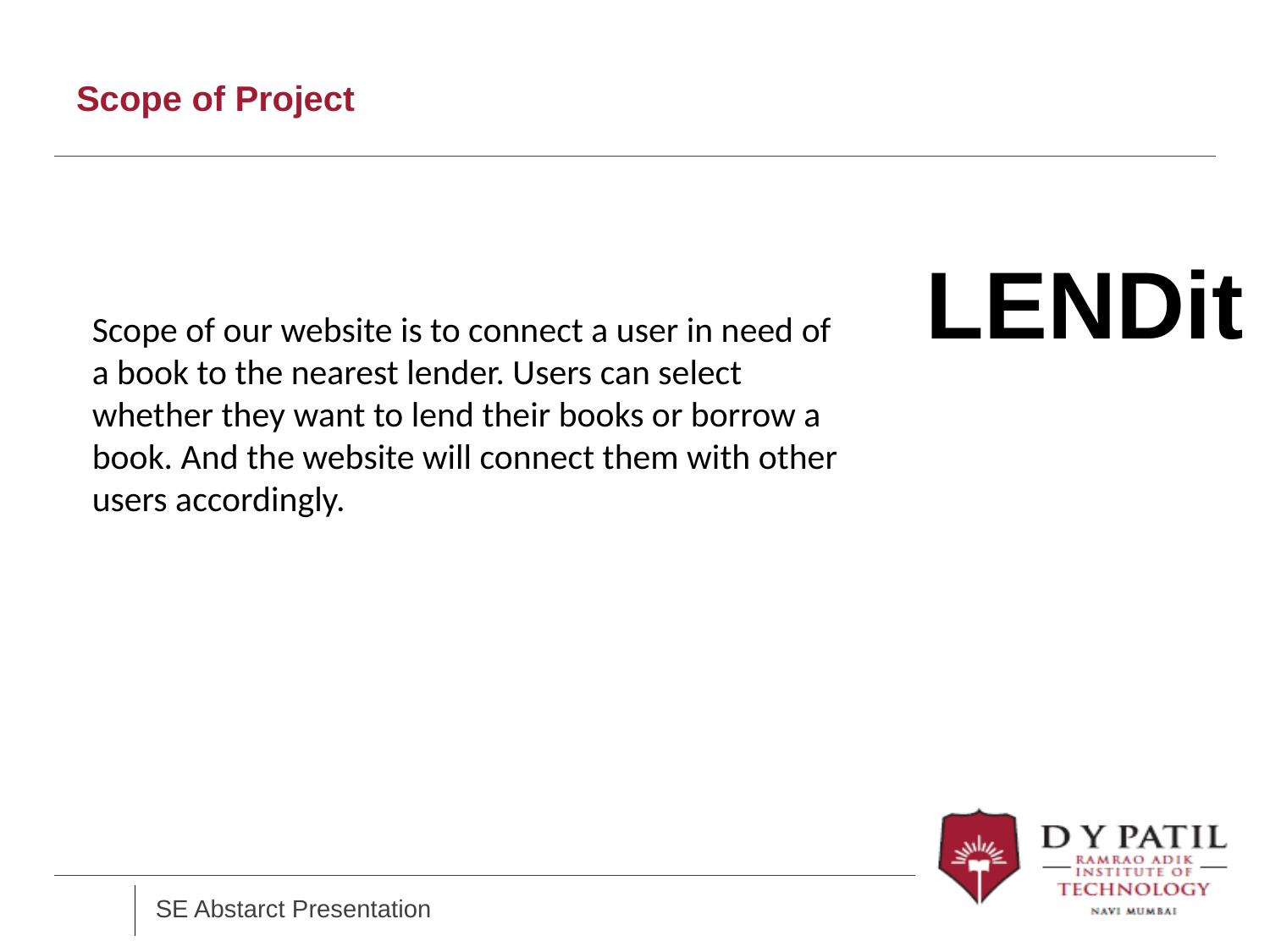

Scope of Project
LENDit
Scope of our website is to connect a user in need of a book to the nearest lender. Users can select whether they want to lend their books or borrow a book. And the website will connect them with other users accordingly.
4
SE Abstarct Presentation